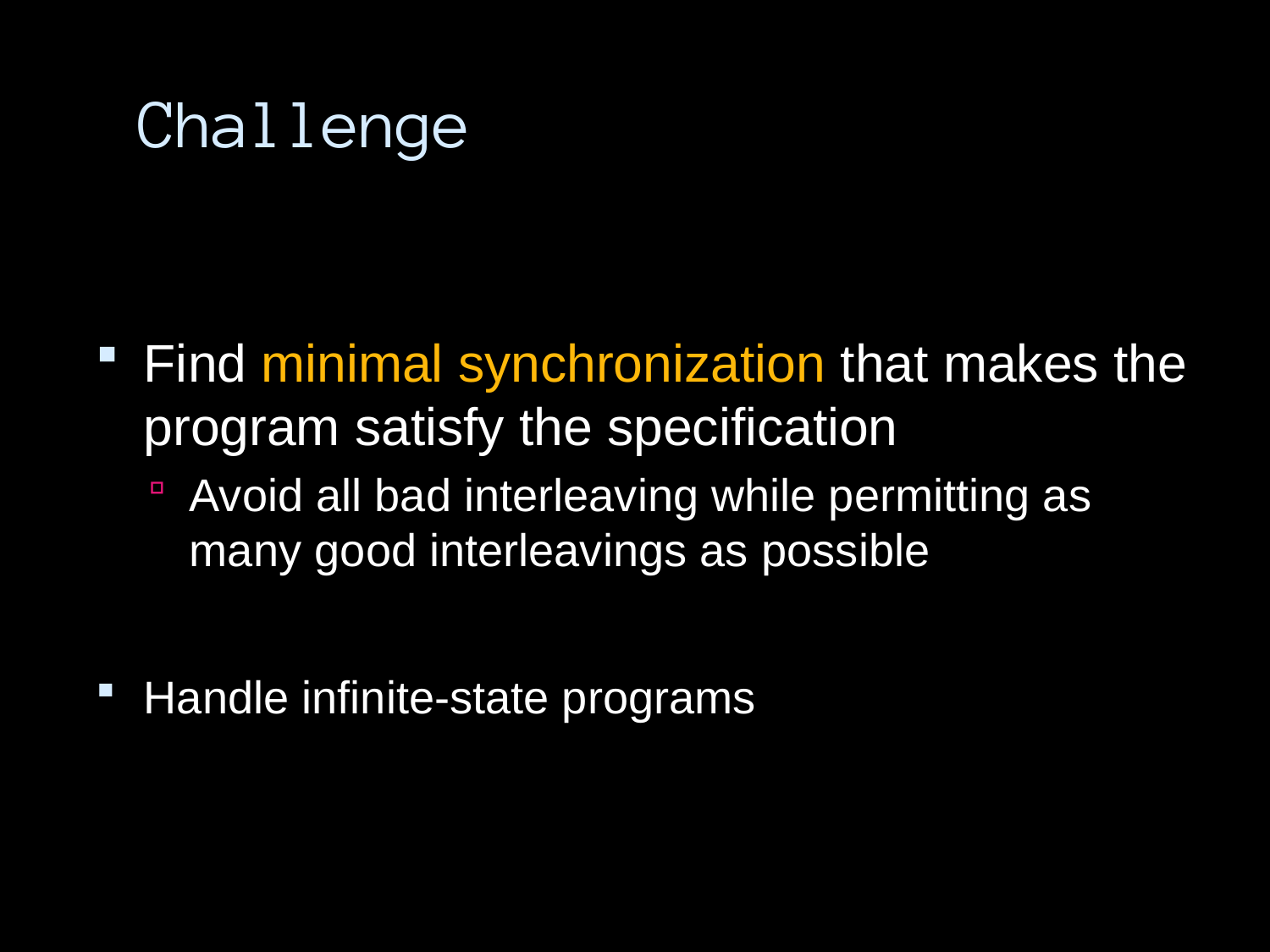

# Challenge

Find minimal synchronization that makes the program satisfy the specification
Avoid all bad interleaving while permitting as many good interleavings as possible

Handle infinite-state programs